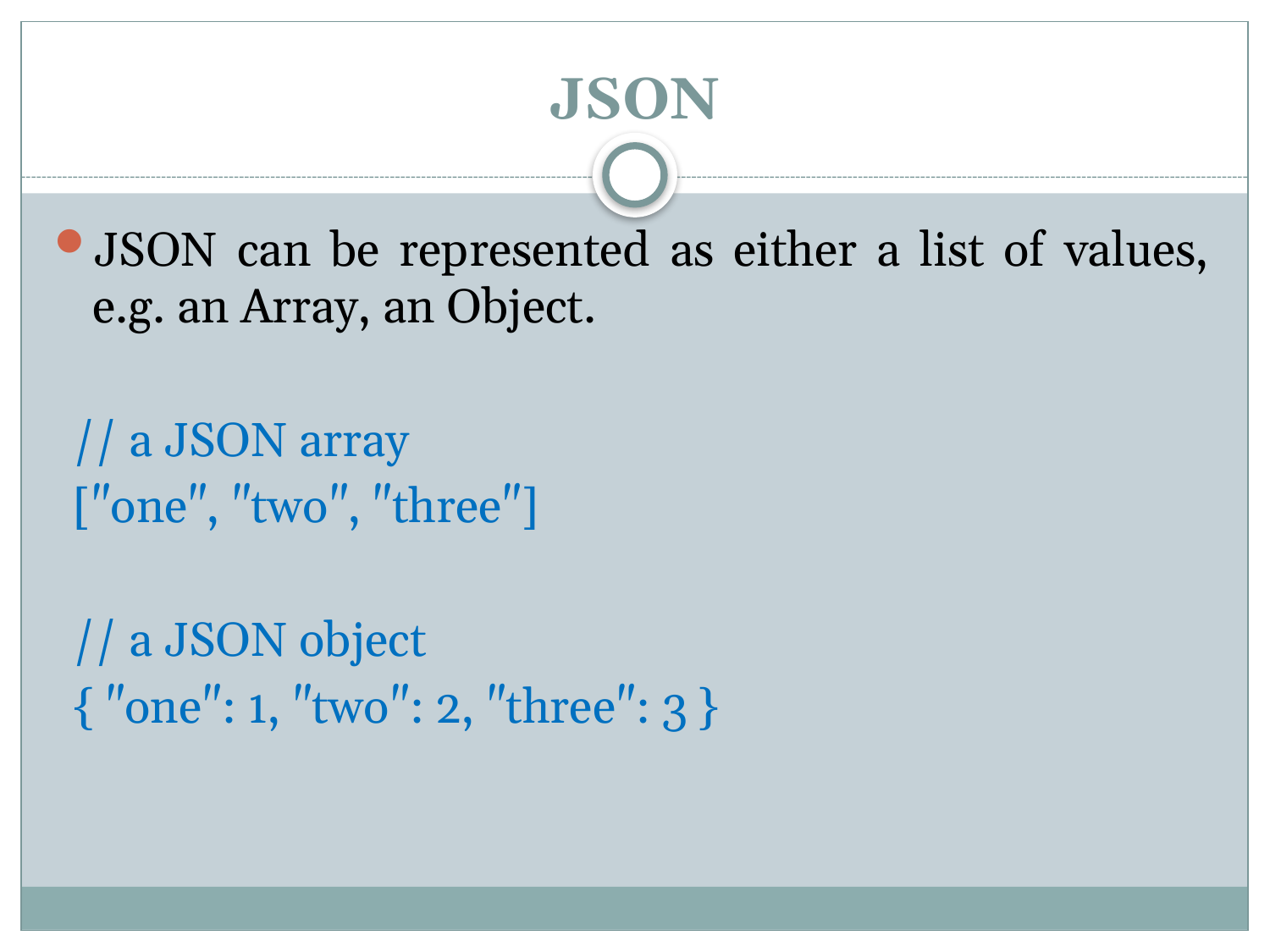

# JSON
JSON can be represented as either a list of values, e.g. an Array, an Object.

// a JSON array
["one", "two", "three"]

// a JSON object
{ "one": 1, "two": 2, "three": 3 }